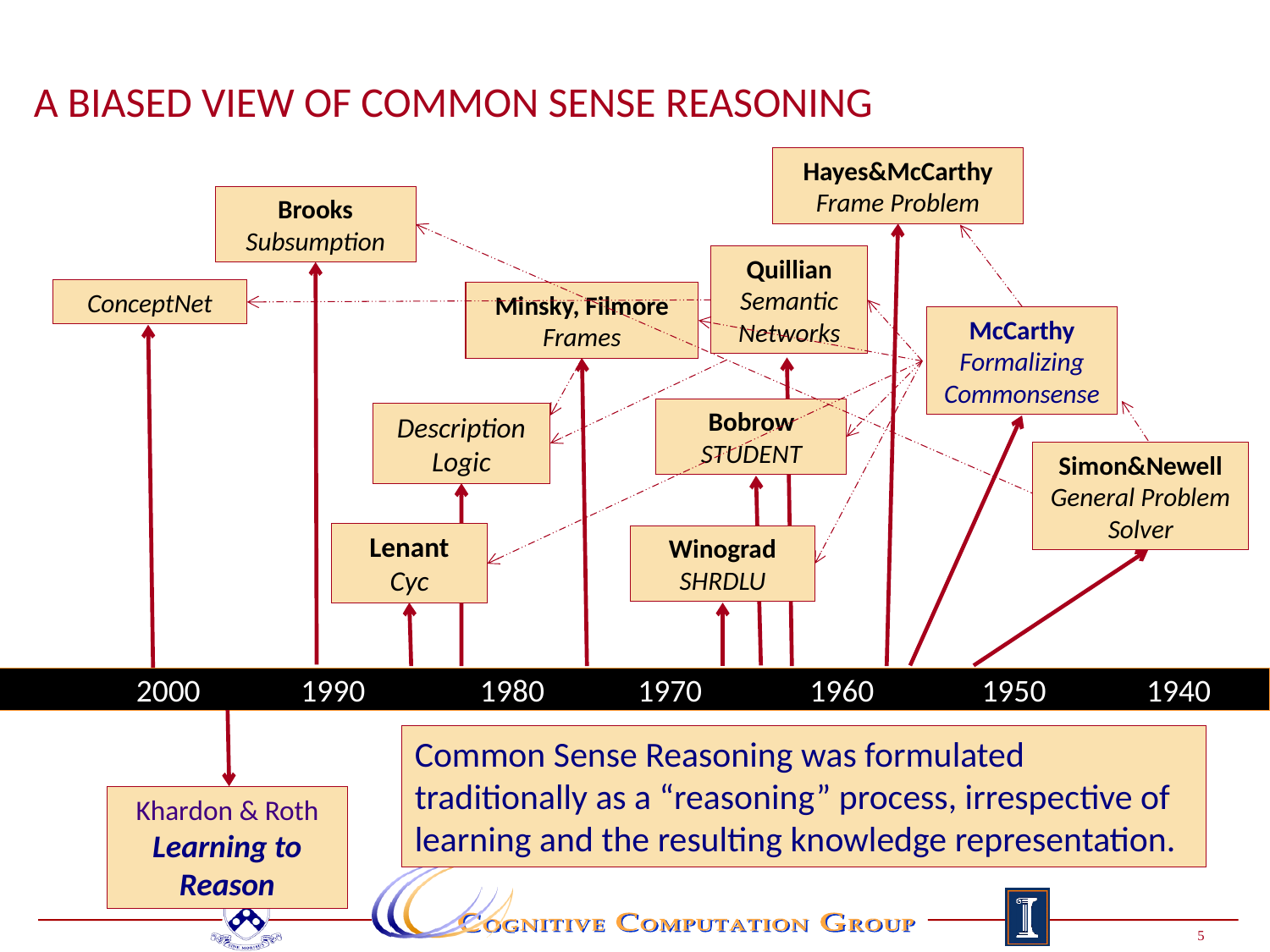

Page 5
# A Biased View of Common Sense Reasoning
Hayes&McCarthy
Frame Problem
Brooks
Subsumption
Quillian
Semantic Networks
ConceptNet
Minsky, Filmore
Frames
McCarthy
Formalizing Commonsense
Bobrow
STUDENT
Description Logic
Simon&Newell
General Problem Solver
Lenant
Cyc
Winograd
SHRDLU
           2000              1990                1980             1970               1960               1950              1940
Common Sense Reasoning was formulated
traditionally as a “reasoning” process, irrespective of learning and the resulting knowledge representation.
Khardon & Roth
Learning to Reason